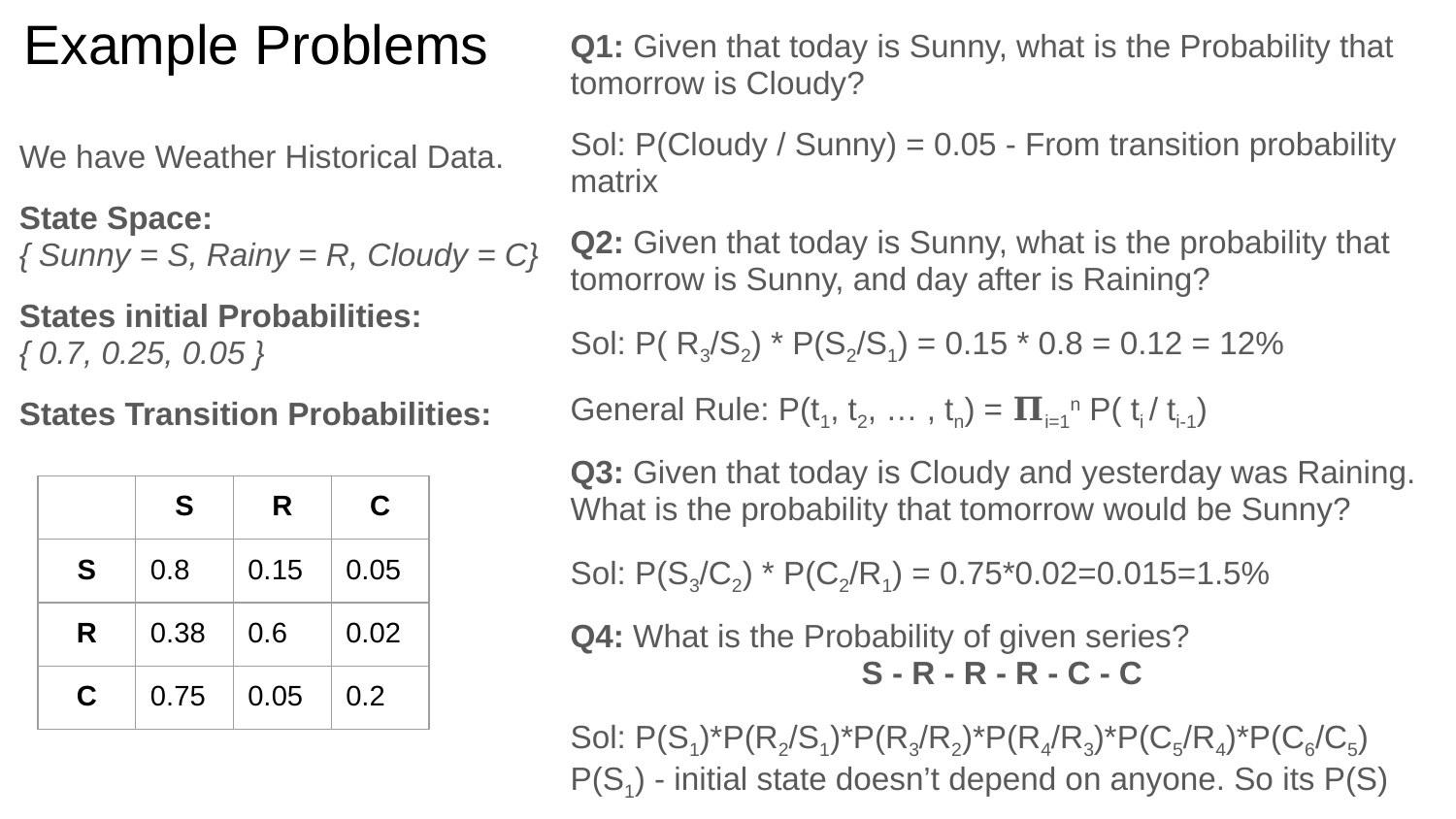

# Example Problems
Q1: Given that today is Sunny, what is the Probability that tomorrow is Cloudy?
Sol: P(Cloudy / Sunny) = 0.05 - From transition probability matrix
Q2: Given that today is Sunny, what is the probability that tomorrow is Sunny, and day after is Raining?
Sol: P( R3/S2) * P(S2/S1) = 0.15 * 0.8 = 0.12 = 12%
General Rule: P(t1, t2, … , tn) = 𝚷i=1n P( ti / ti-1)
Q3: Given that today is Cloudy and yesterday was Raining. What is the probability that tomorrow would be Sunny?
Sol: P(S3/C2) * P(C2/R1) = 0.75*0.02=0.015=1.5%
Q4: What is the Probability of given series?
		S - R - R - R - C - C
Sol: P(S1)*P(R2/S1)*P(R3/R2)*P(R4/R3)*P(C5/R4)*P(C6/C5)
P(S1) - initial state doesn’t depend on anyone. So its P(S)

We have Weather Historical Data.
State Space:
{ Sunny = S, Rainy = R, Cloudy = C}
States initial Probabilities:
{ 0.7, 0.25, 0.05 }
States Transition Probabilities:

|  | S | R | C |
| --- | --- | --- | --- |
| S | 0.8 | 0.15 | 0.05 |
| R | 0.38 | 0.6 | 0.02 |
| C | 0.75 | 0.05 | 0.2 |